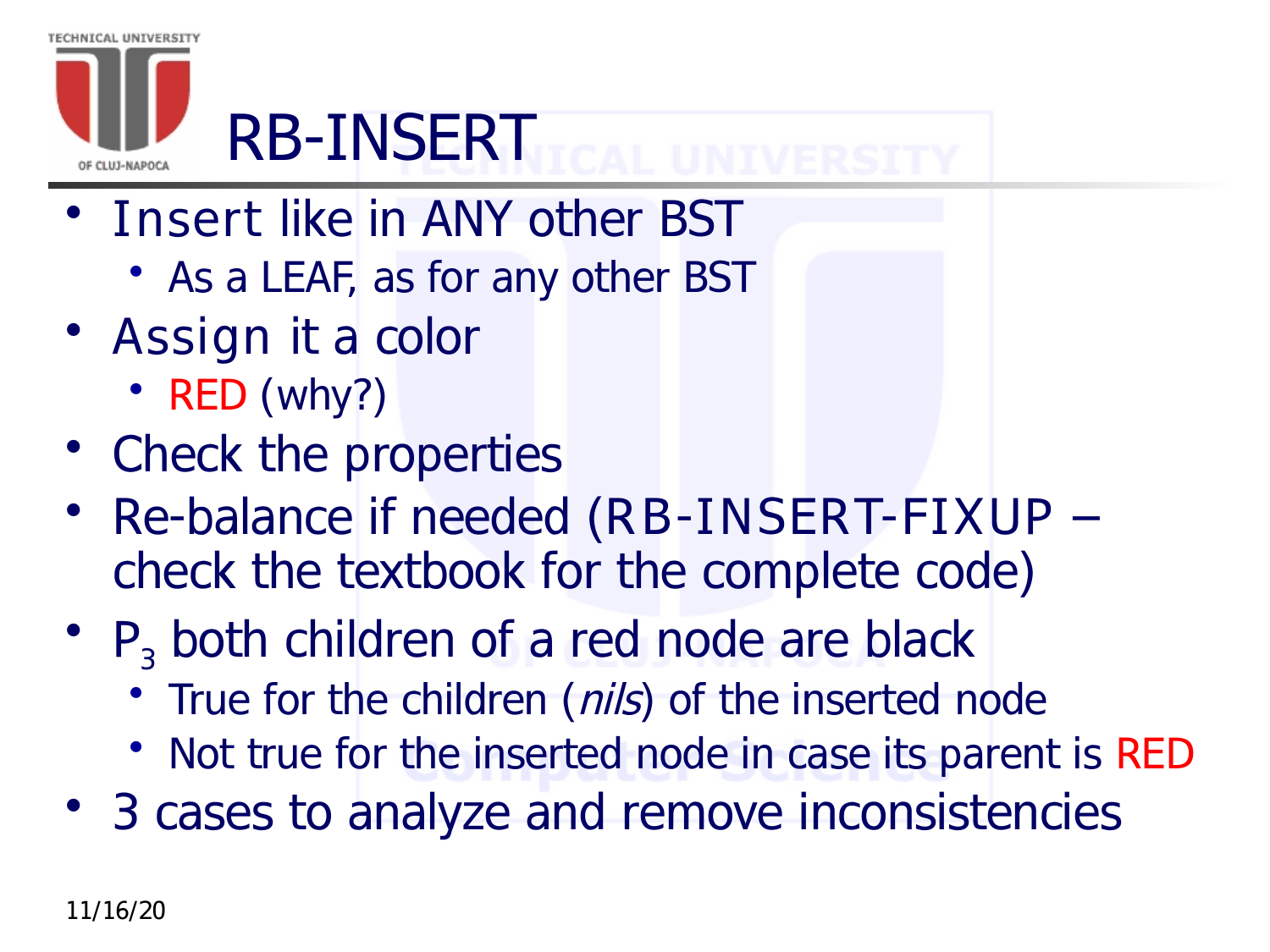

# RB-INSERT
Insert like in ANY other BST
As a LEAF, as for any other BST
Assign it a color
RED (why?)
Check the properties
Re-balance if needed (RB-INSERT-FIXUP – check the textbook for the complete code)
P3 both children of a red node are black
True for the children (nils) of the inserted node
Not true for the inserted node in case its parent is RED
3 cases to analyze and remove inconsistencies
11/16/20